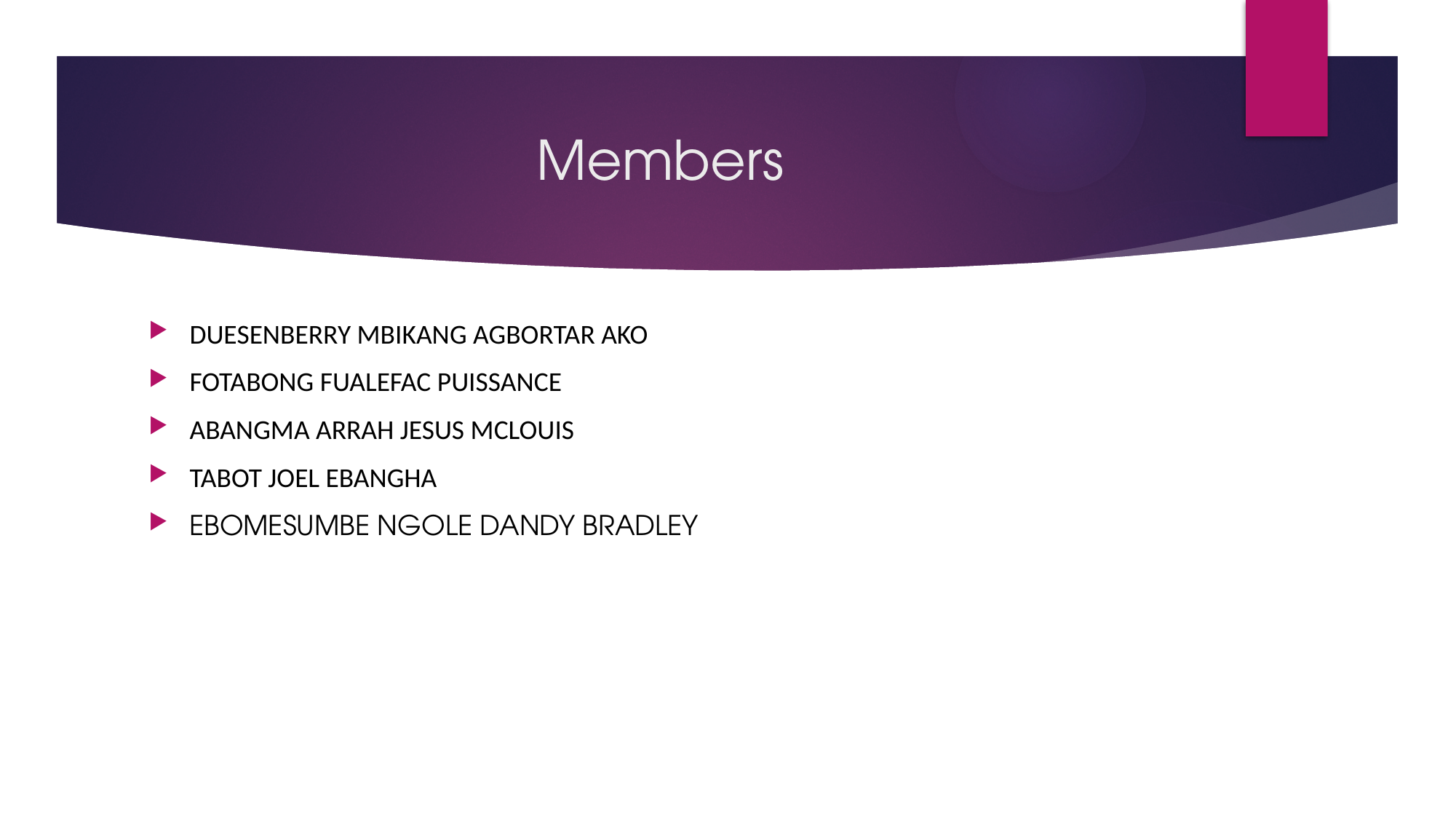

# Members
DUESENBERRY MBIKANG AGBORTAR AKO
FOTABONG FUALEFAC PUISSANCE
ABANGMA ARRAH JESUS MCLOUIS
TABOT JOEL EBANGHA
EBOMESUMBE NGOLE DANDY BRADLEY